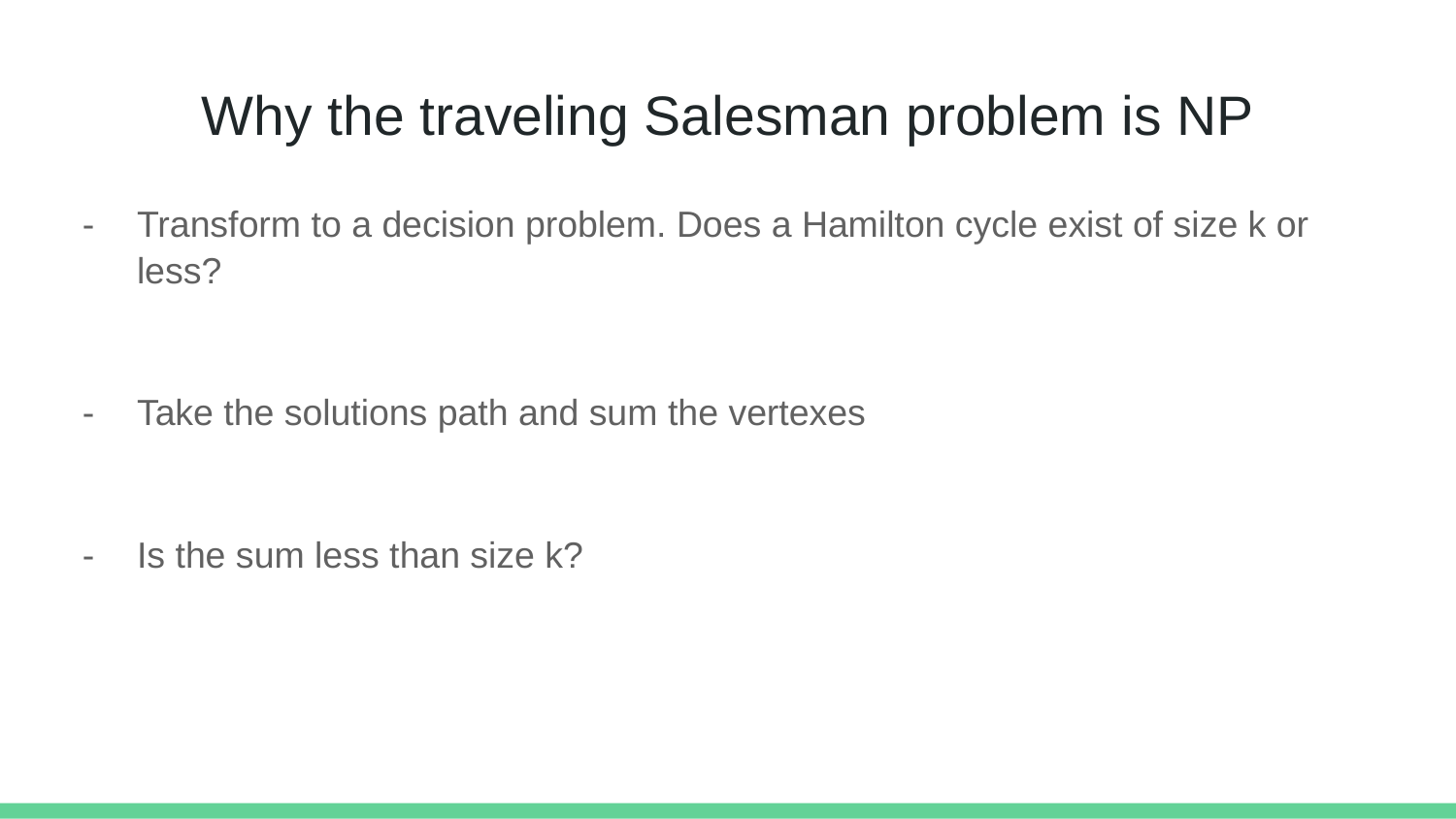

# Why the traveling Salesman problem is NP
Transform to a decision problem. Does a Hamilton cycle exist of size k or less?

Take the solutions path and sum the vertexes

Is the sum less than size k?